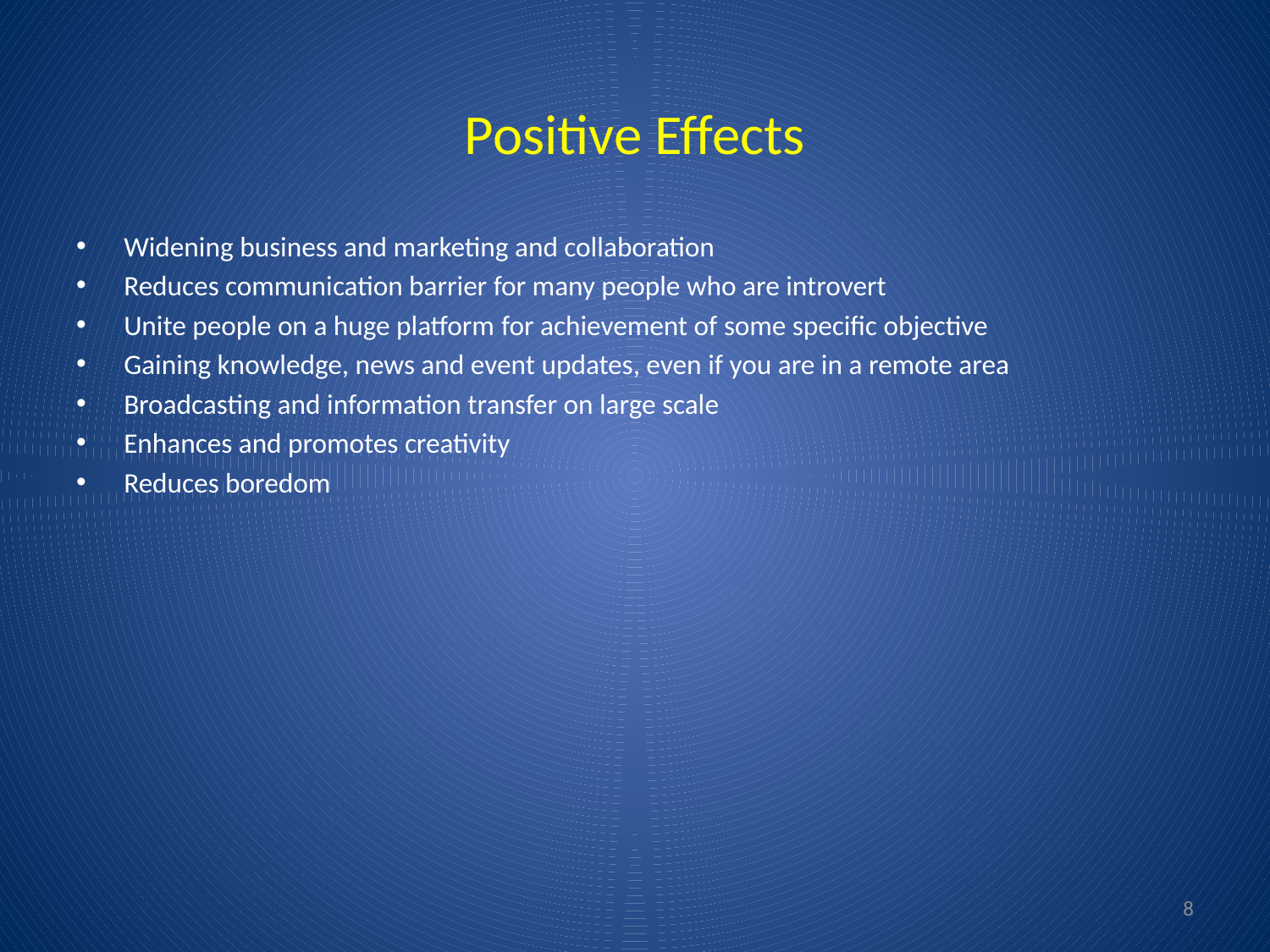

# Positive Effects
Widening business and marketing and collaboration
Reduces communication barrier for many people who are introvert
Unite people on a huge platform for achievement of some specific objective
Gaining knowledge, news and event updates, even if you are in a remote area
Broadcasting and information transfer on large scale
Enhances and promotes creativity
Reduces boredom
8